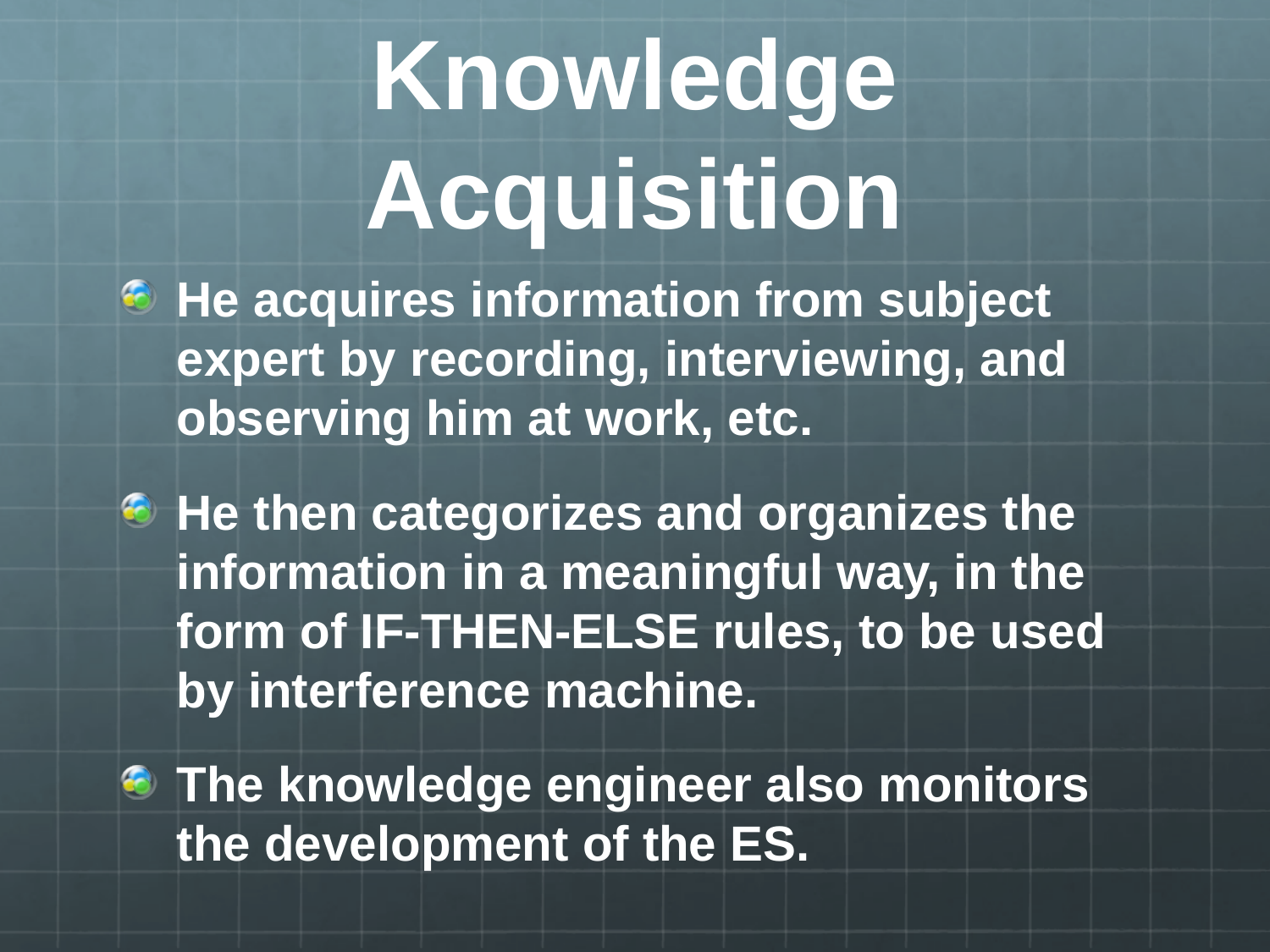

# Knowledge Acquisition
He acquires information from subject expert by recording, interviewing, and observing him at work, etc.
He then categorizes and organizes the information in a meaningful way, in the form of IF-THEN-ELSE rules, to be used by interference machine.
The knowledge engineer also monitors the development of the ES.